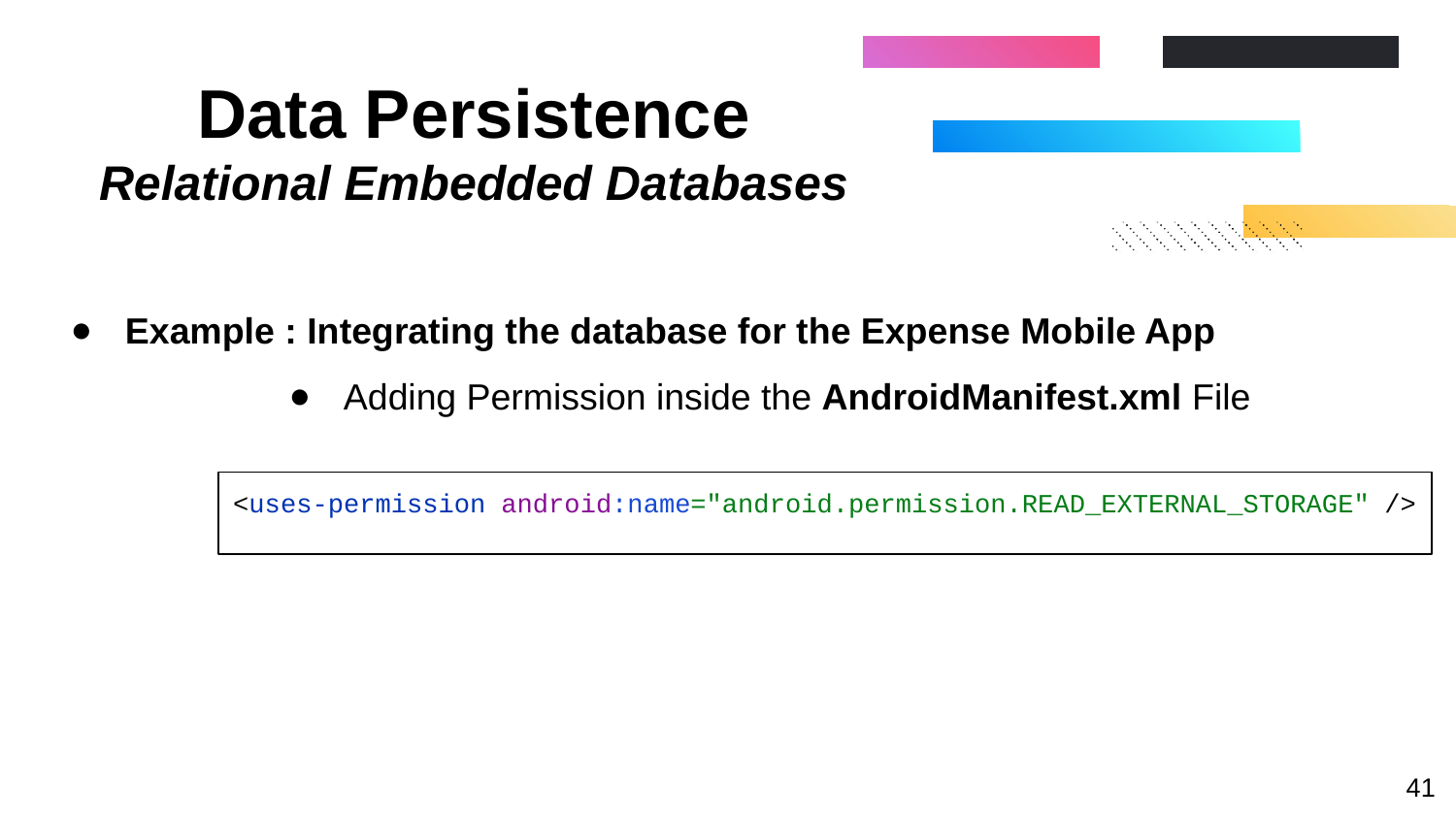

# Data Persistence Relational Embedded Databases
Example : Integrating the database for the Expense Mobile App
Adding Permission inside the AndroidManifest.xml File
<uses-permission android:name="android.permission.READ_EXTERNAL_STORAGE" />

41